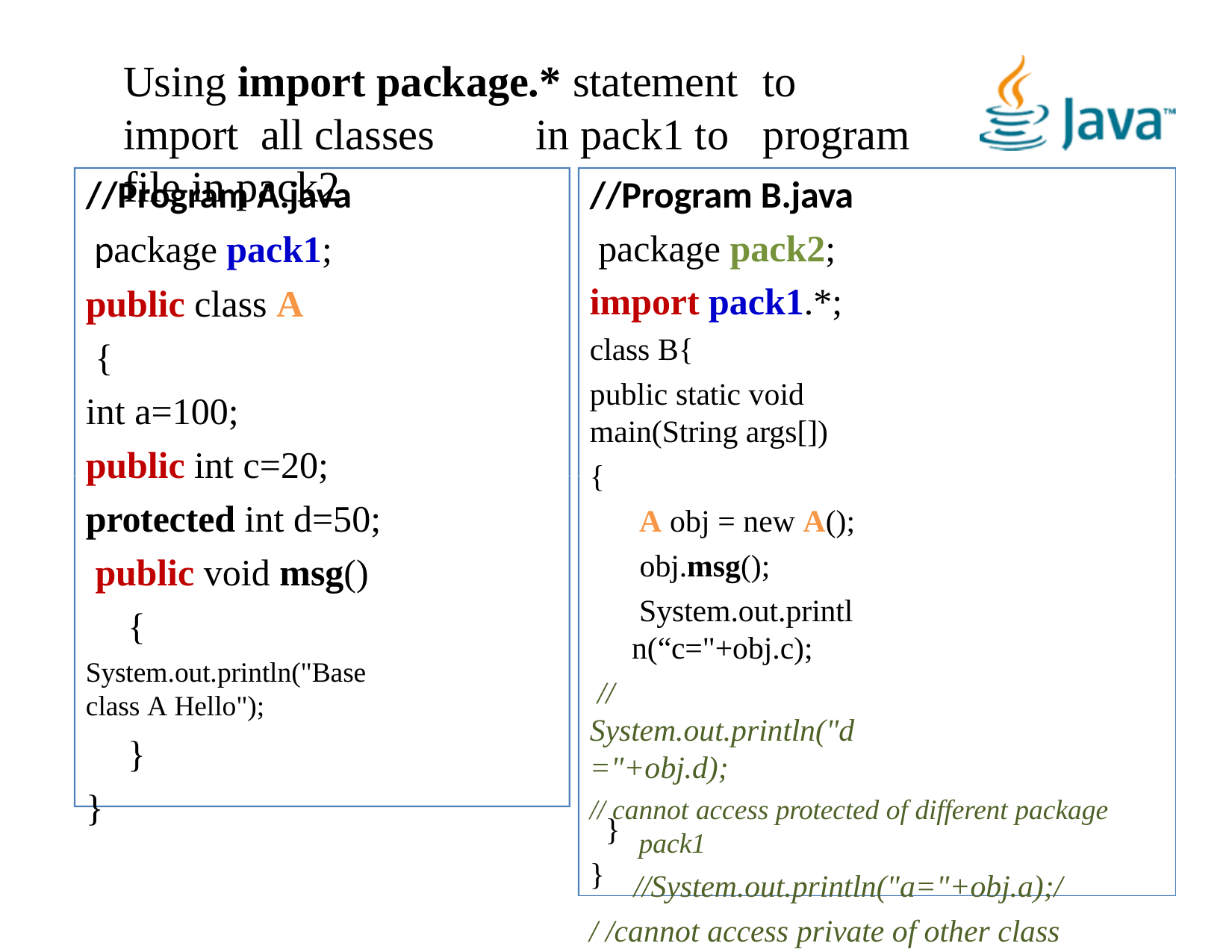

# Using import package.* statement	to import  all classes	in pack1 to	program file in pack2
//Program B.java  package pack2;  import pack1.*;  class B{
public static void main(String args[])
{
A obj = new A();  obj.msg();
System.out.println(“c="+obj.c);
//System.out.println("d="+obj.d);
// cannot access protected of different package  pack1
//System.out.println("a="+obj.a);/
/ /cannot access private of other class
//Program A.java  package pack1;  public class A
{
int a=100;
public int c=20;  protected int d=50;  public void msg()
{
System.out.println("Base class A Hello");
}
}

}
}